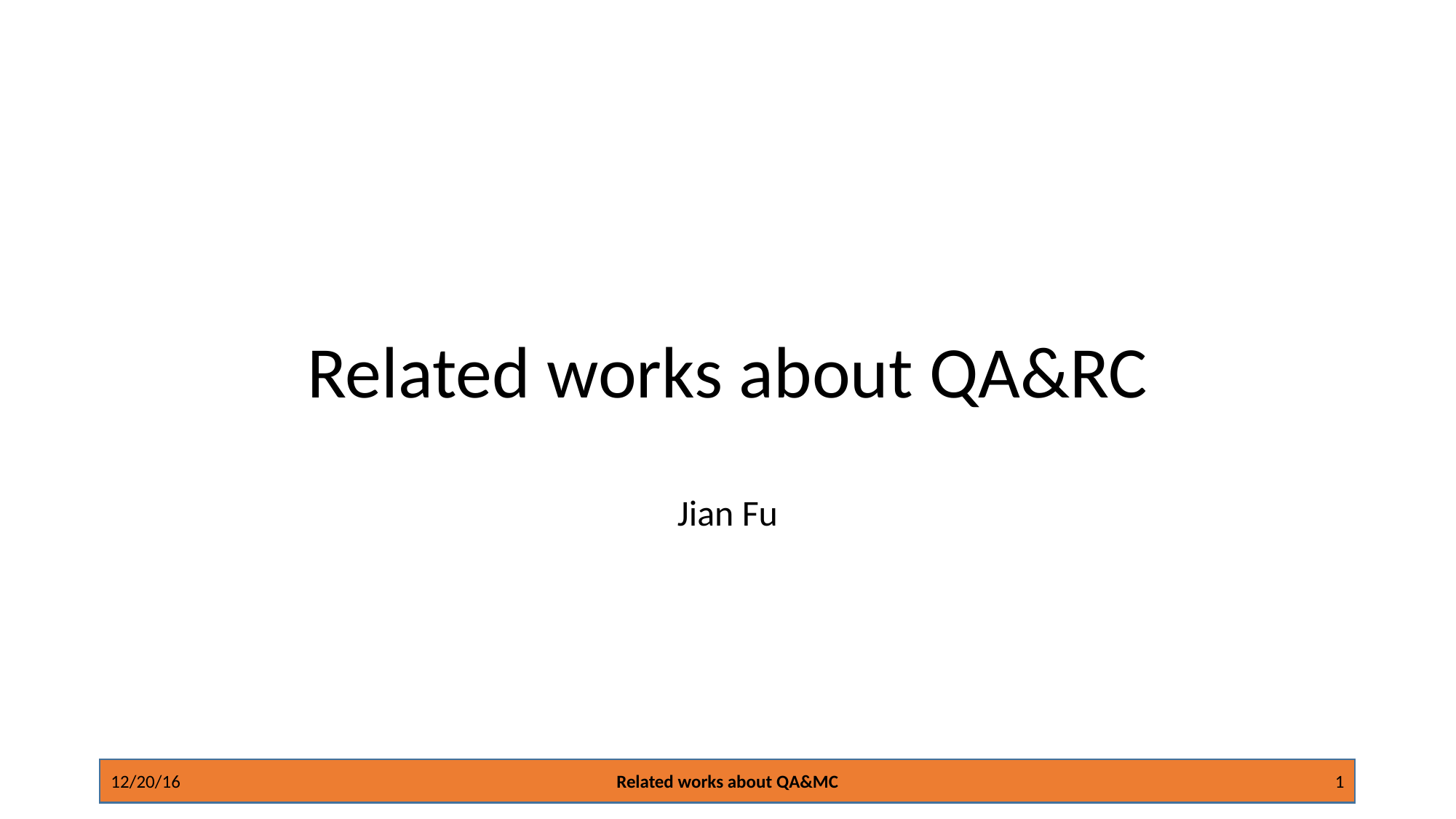

# Related works about QA&RC

Jian Fu

12/20/16
Related works about QA&MC
1